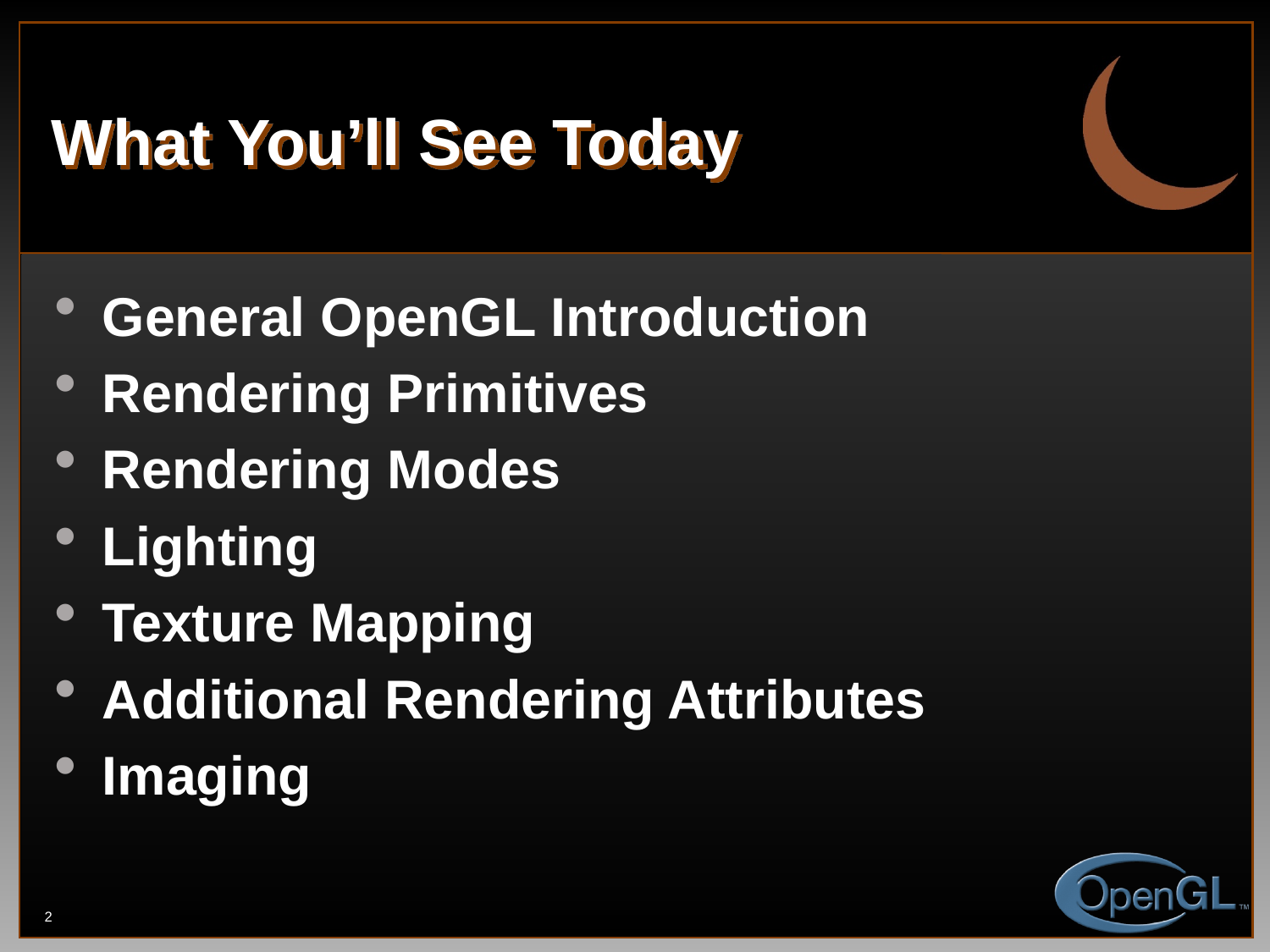

# What You’ll See Today
General OpenGL Introduction
Rendering Primitives
Rendering Modes
Lighting
Texture Mapping
Additional Rendering Attributes
Imaging
2